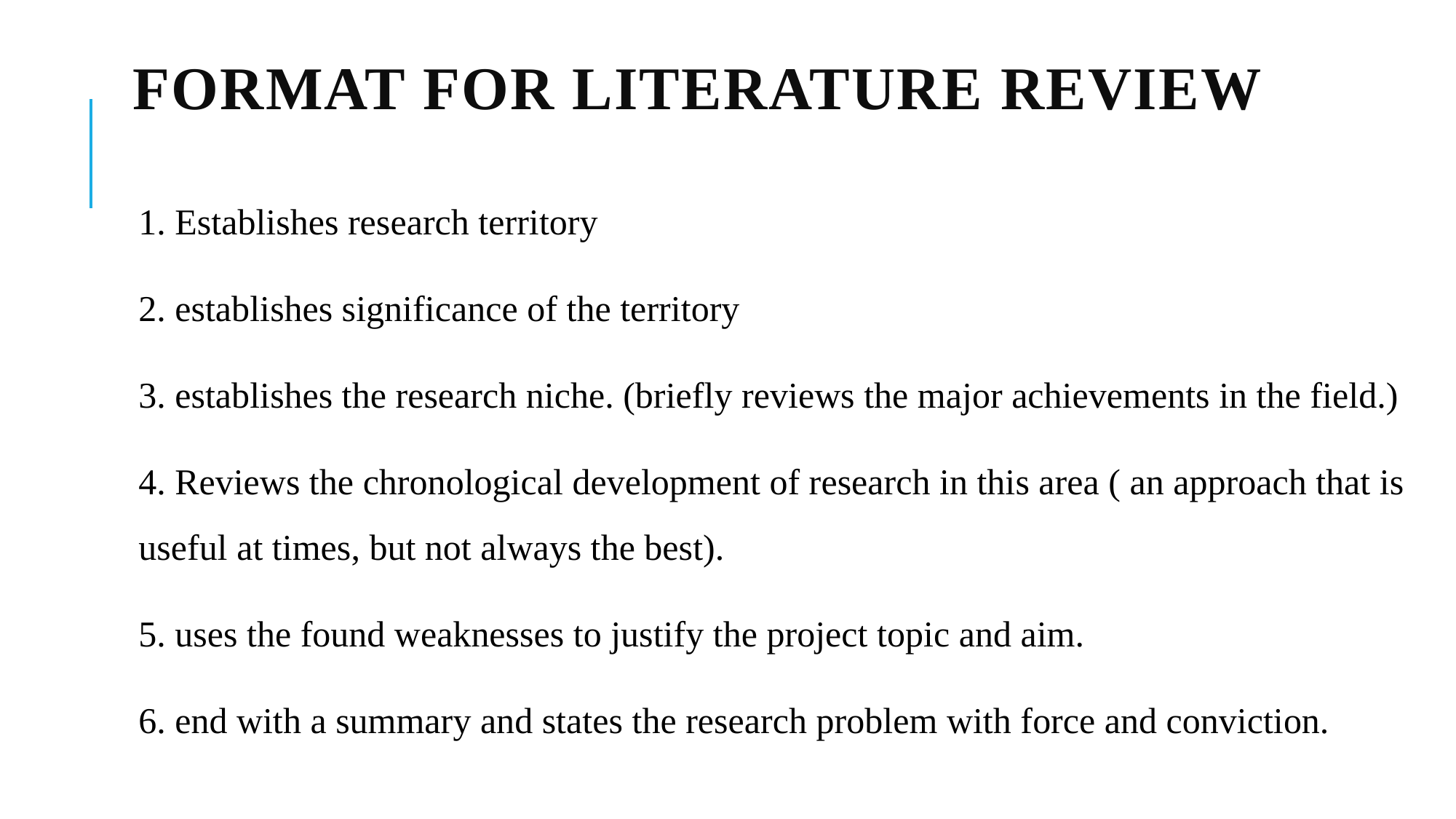

# Format for Literature Review
1. Establishes research territory
2. establishes significance of the territory
3. establishes the research niche. (briefly reviews the major achievements in the field.)
4. Reviews the chronological development of research in this area ( an approach that is useful at times, but not always the best).
5. uses the found weaknesses to justify the project topic and aim.
6. end with a summary and states the research problem with force and conviction.